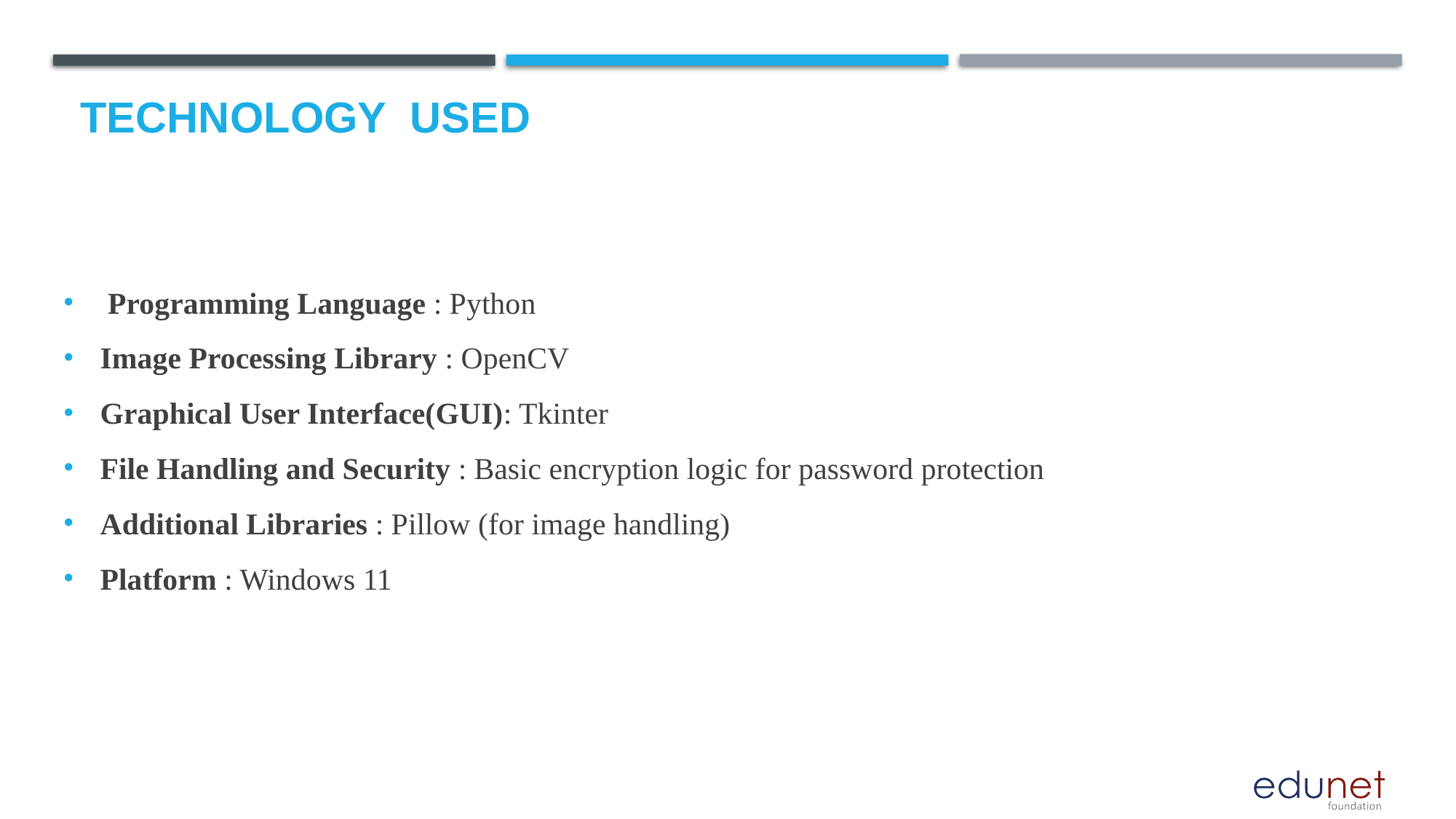

# Technology  used
 Programming Language : Python
Image Processing Library : OpenCV
Graphical User Interface(GUI): Tkinter
File Handling and Security : Basic encryption logic for password protection
Additional Libraries : Pillow (for image handling)
Platform : Windows 11